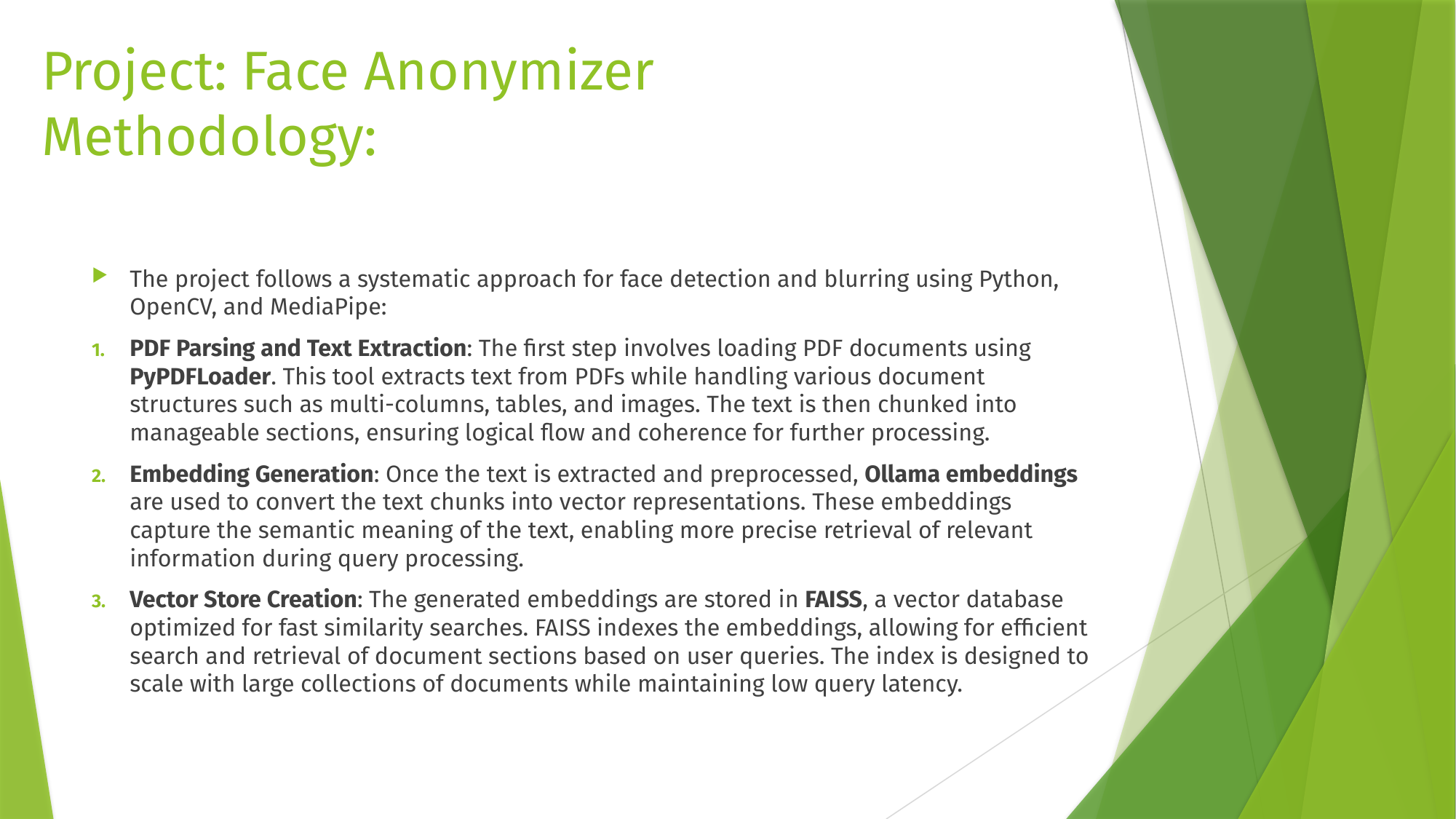

# Project: Face Anonymizer Methodology:
The project follows a systematic approach for face detection and blurring using Python, OpenCV, and MediaPipe:
PDF Parsing and Text Extraction: The first step involves loading PDF documents using PyPDFLoader. This tool extracts text from PDFs while handling various document structures such as multi-columns, tables, and images. The text is then chunked into manageable sections, ensuring logical flow and coherence for further processing.
Embedding Generation: Once the text is extracted and preprocessed, Ollama embeddings are used to convert the text chunks into vector representations. These embeddings capture the semantic meaning of the text, enabling more precise retrieval of relevant information during query processing.
Vector Store Creation: The generated embeddings are stored in FAISS, a vector database optimized for fast similarity searches. FAISS indexes the embeddings, allowing for efficient search and retrieval of document sections based on user queries. The index is designed to scale with large collections of documents while maintaining low query latency.